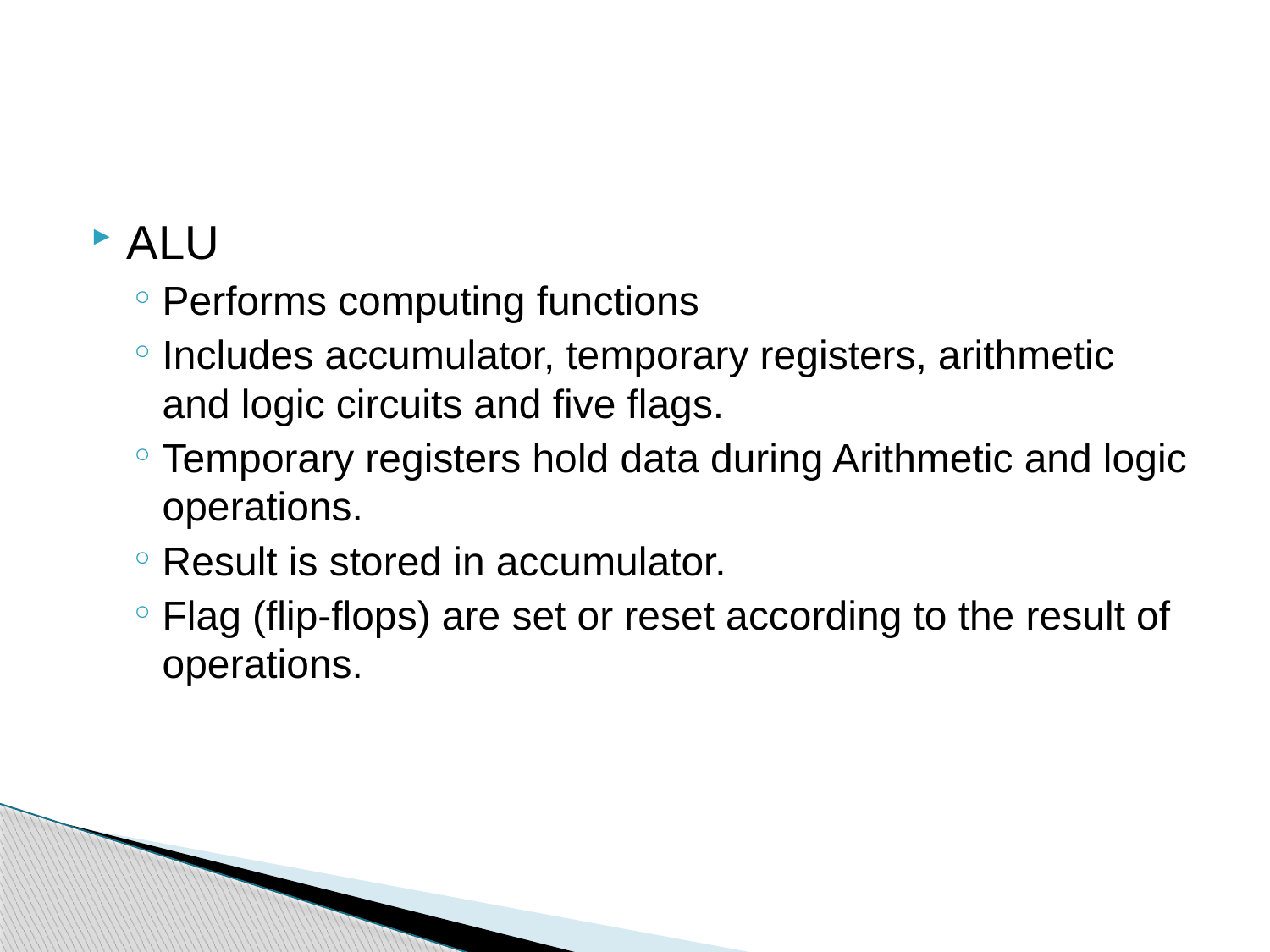

#
ALU
Performs computing functions
Includes accumulator, temporary registers, arithmetic and logic circuits and five flags.
Temporary registers hold data during Arithmetic and logic operations.
Result is stored in accumulator.
Flag (flip-flops) are set or reset according to the result of operations.